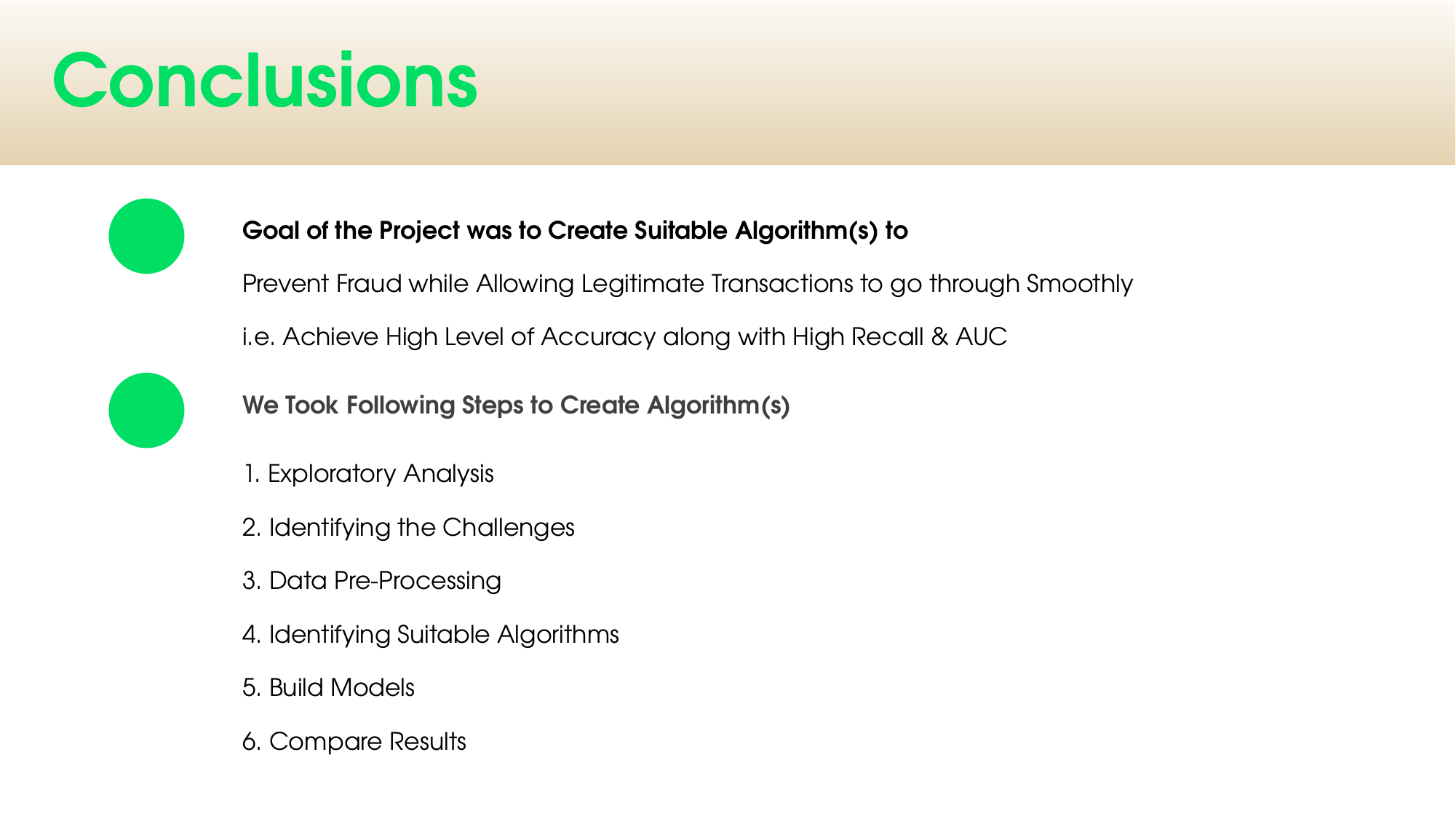

# Conclusions

Goal of the Project was to Create Suitable Algorithm(s) to
Prevent Fraud while Allowing Legitimate Transactions to go through Smoothly
i.e. Achieve High Level of Accuracy along with High Recall & AUC

We Took Following Steps to Create Algorithm(s)
1. Exploratory Analysis
2. Identifying the Challenges
3. Data Pre-Processing
4. Identifying Suitable Algorithms
5. Build Models
6. Compare Results